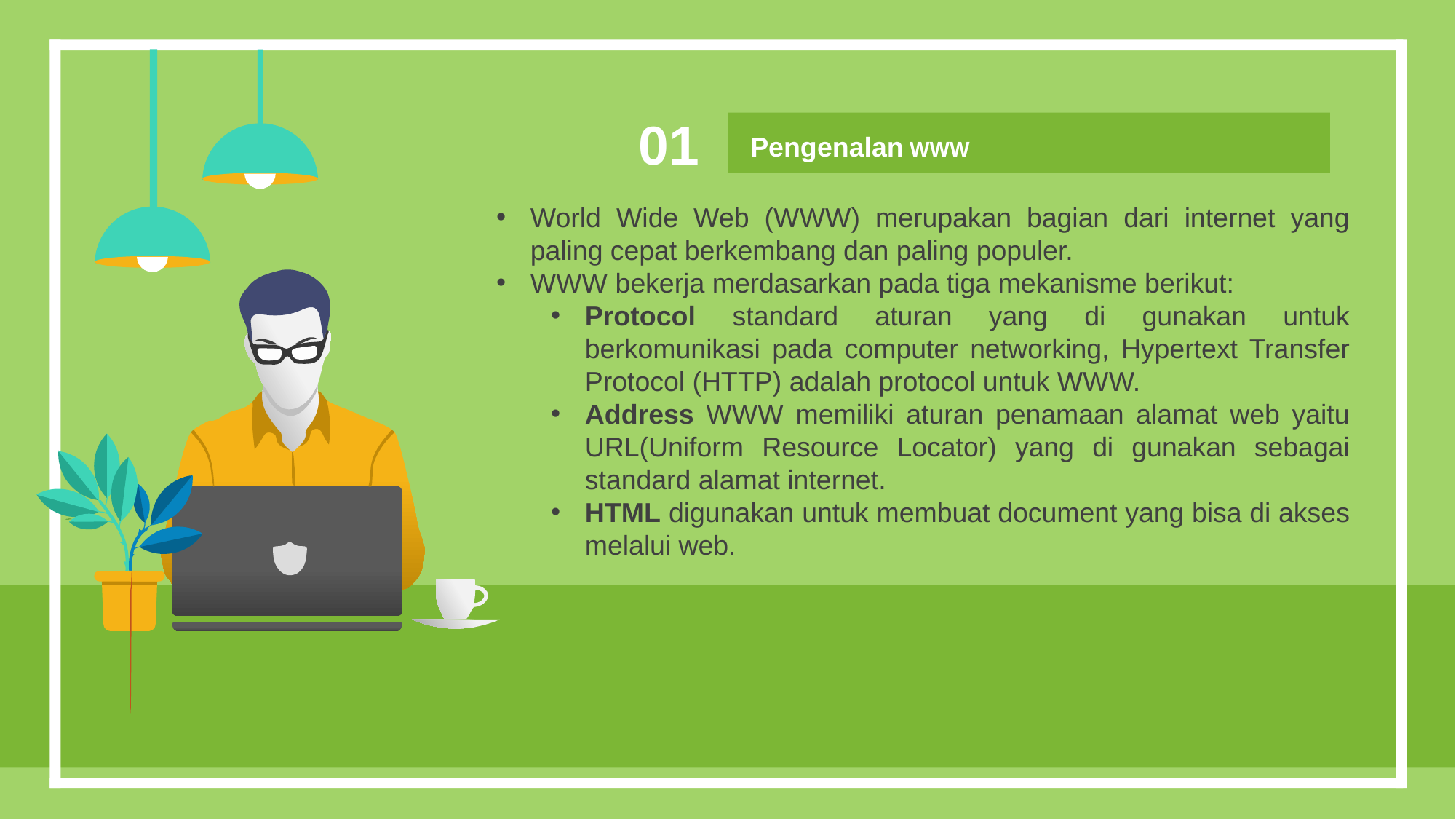

01

Pengenalan WWW
World Wide Web (WWW) merupakan bagian dari internet yang paling cepat berkembang dan paling populer.
WWW bekerja merdasarkan pada tiga mekanisme berikut:
Protocol standard aturan yang di gunakan untuk berkomunikasi pada computer networking, Hypertext Transfer Protocol (HTTP) adalah protocol untuk WWW.
Address WWW memiliki aturan penamaan alamat web yaitu URL(Uniform Resource Locator) yang di gunakan sebagai standard alamat internet.
HTML digunakan untuk membuat document yang bisa di akses melalui web.